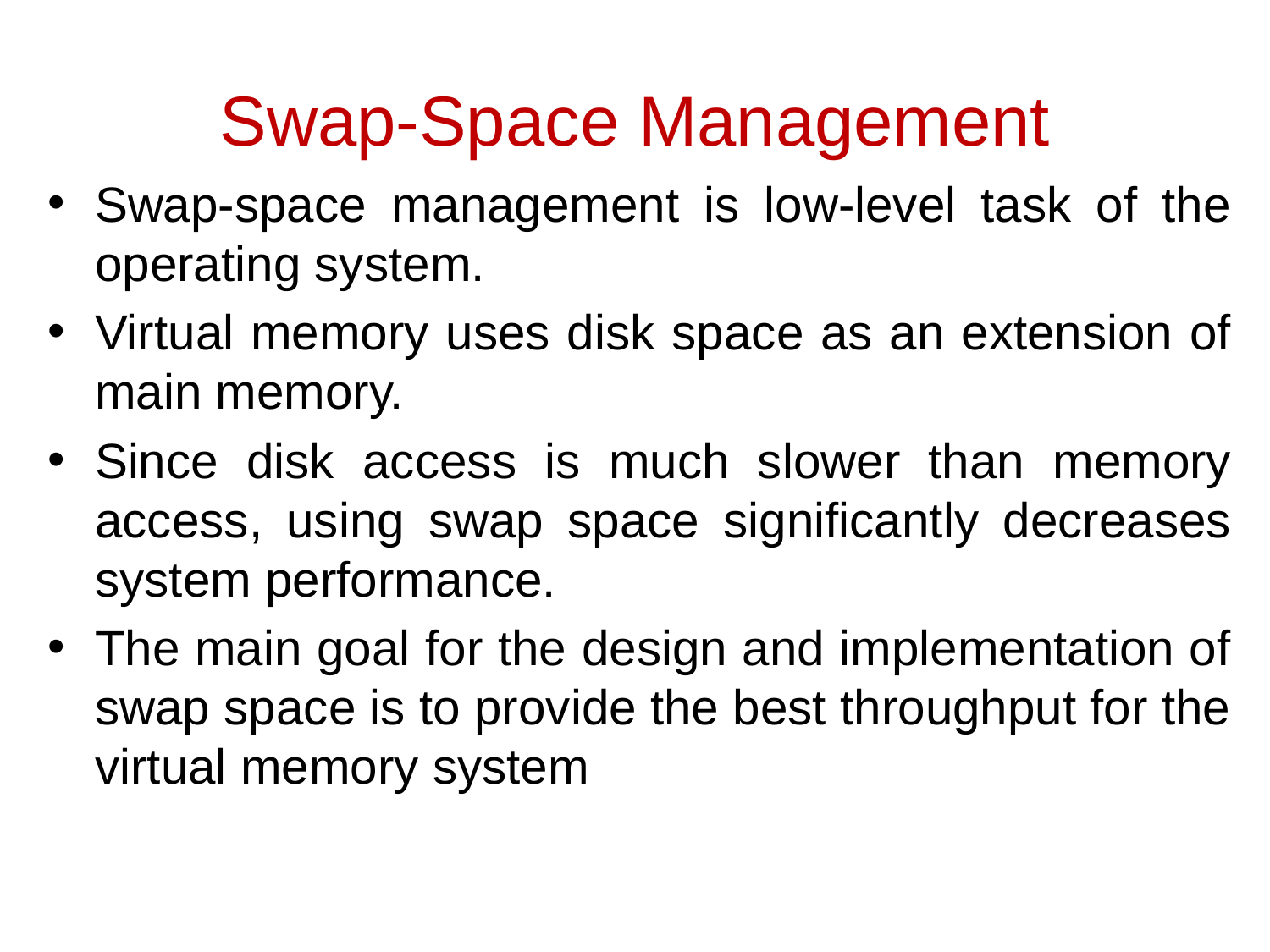

Swap-Space Management
Swap-space management is low-level task of the operating system.
Virtual memory uses disk space as an extension of main memory.
Since disk access is much slower than memory access, using swap space significantly decreases system performance.
The main goal for the design and implementation of swap space is to provide the best throughput for the virtual memory system